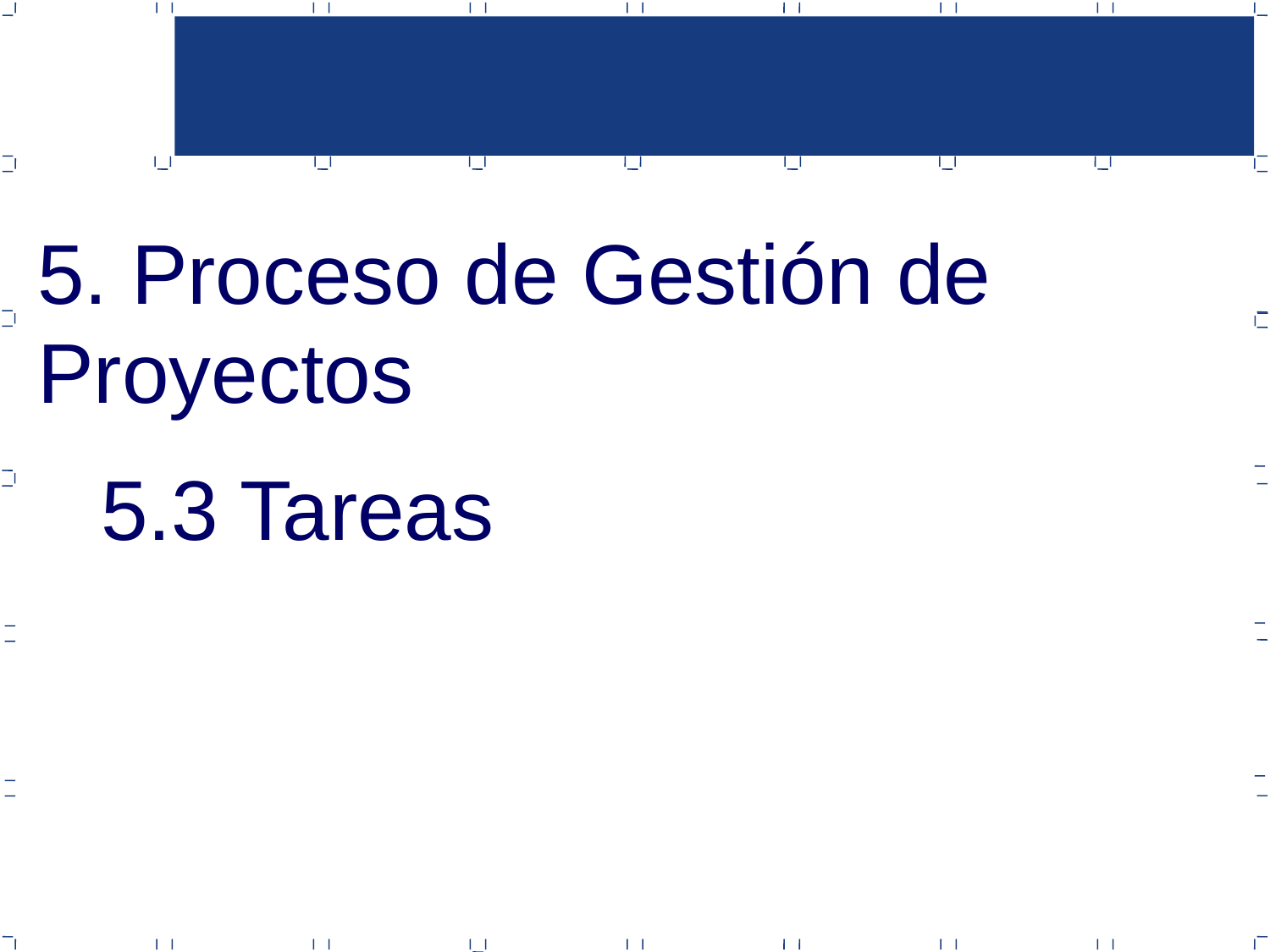

5. Proceso de Gestión de Proyectos

5.3 Tareas